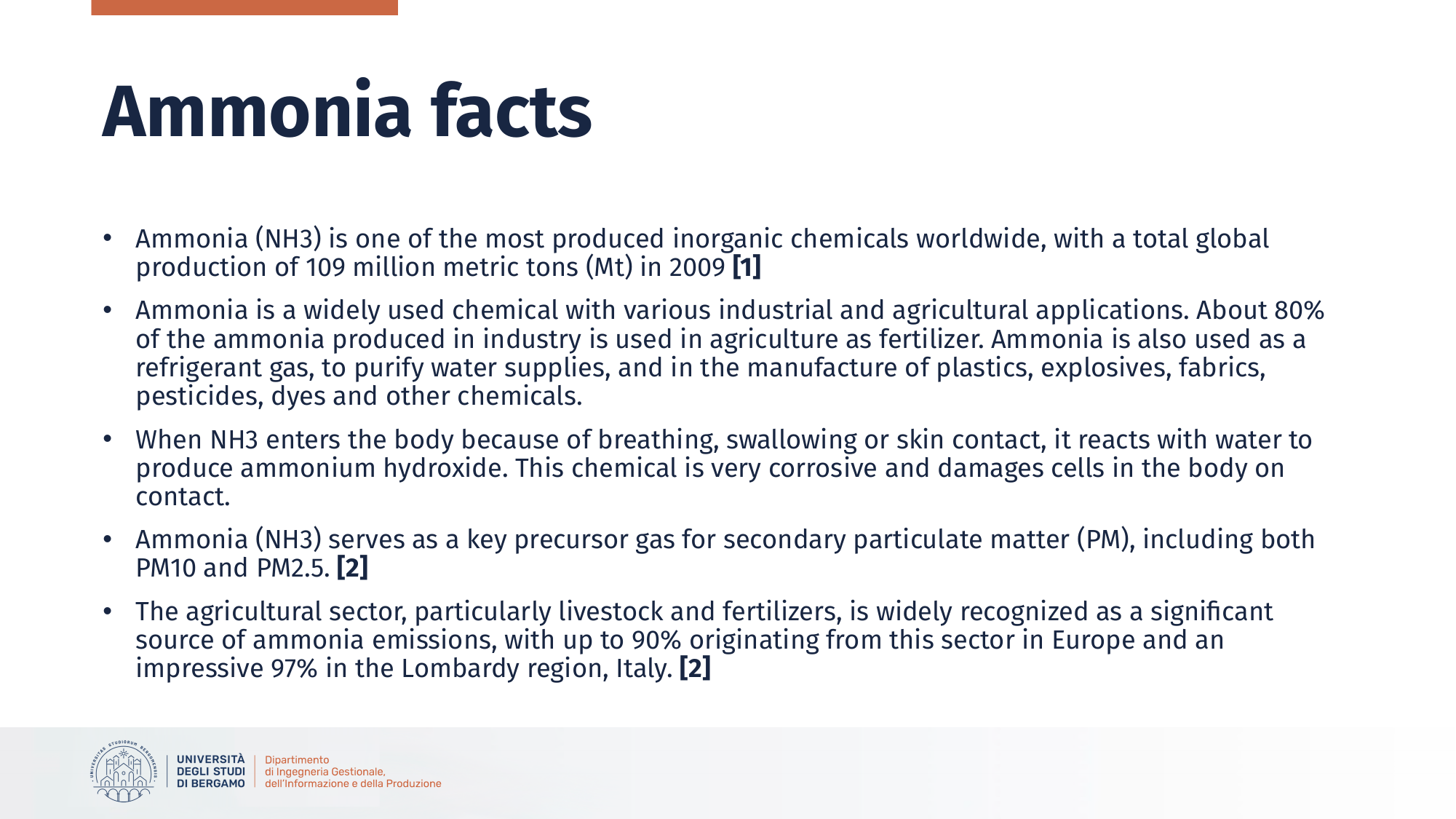

# Ammonia facts
Ammonia (NH3) is one of the most produced inorganic chemicals worldwide, with a total global production of 109 million metric tons (Mt) in 2009 [1]
Ammonia is a widely used chemical with various industrial and agricultural applications. About 80% of the ammonia produced in industry is used in agriculture as fertilizer. Ammonia is also used as a refrigerant gas, to purify water supplies, and in the manufacture of plastics, explosives, fabrics, pesticides, dyes and other chemicals.
When NH3 enters the body because of breathing, swallowing or skin contact, it reacts with water to produce ammonium hydroxide. This chemical is very corrosive and damages cells in the body on contact.
Ammonia (NH3) serves as a key precursor gas for secondary particulate matter (PM), including both PM10 and PM2.5. [2]
The agricultural sector, particularly livestock and fertilizers, is widely recognized as a significant source of ammonia emissions, with up to 90% originating from this sector in Europe and an impressive 97% in the Lombardy region, Italy. [2]